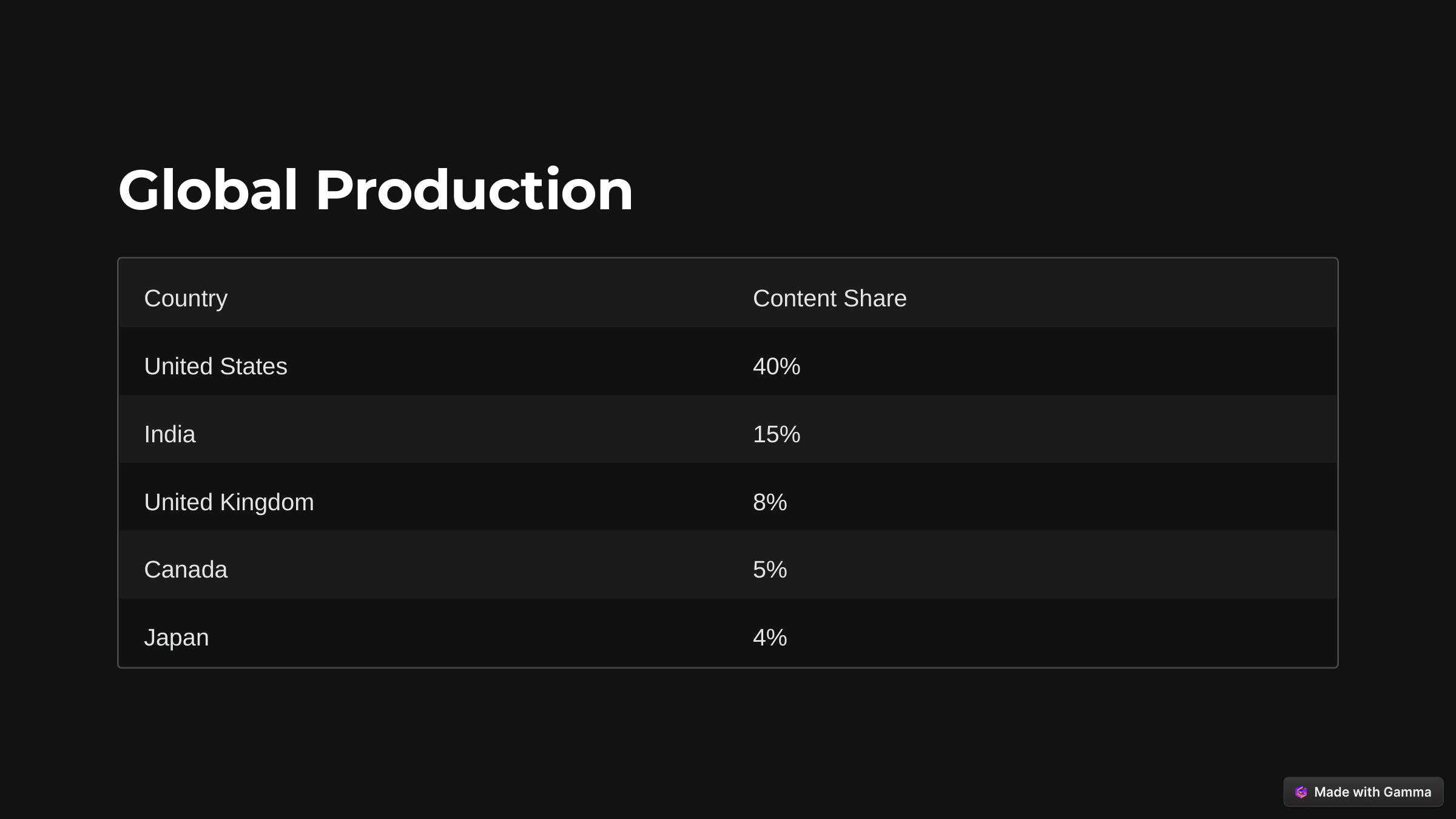

Global Production

Country
Content Share

United States
40%

India
15%

United Kingdom
8%

Canada
5%

Japan
4%